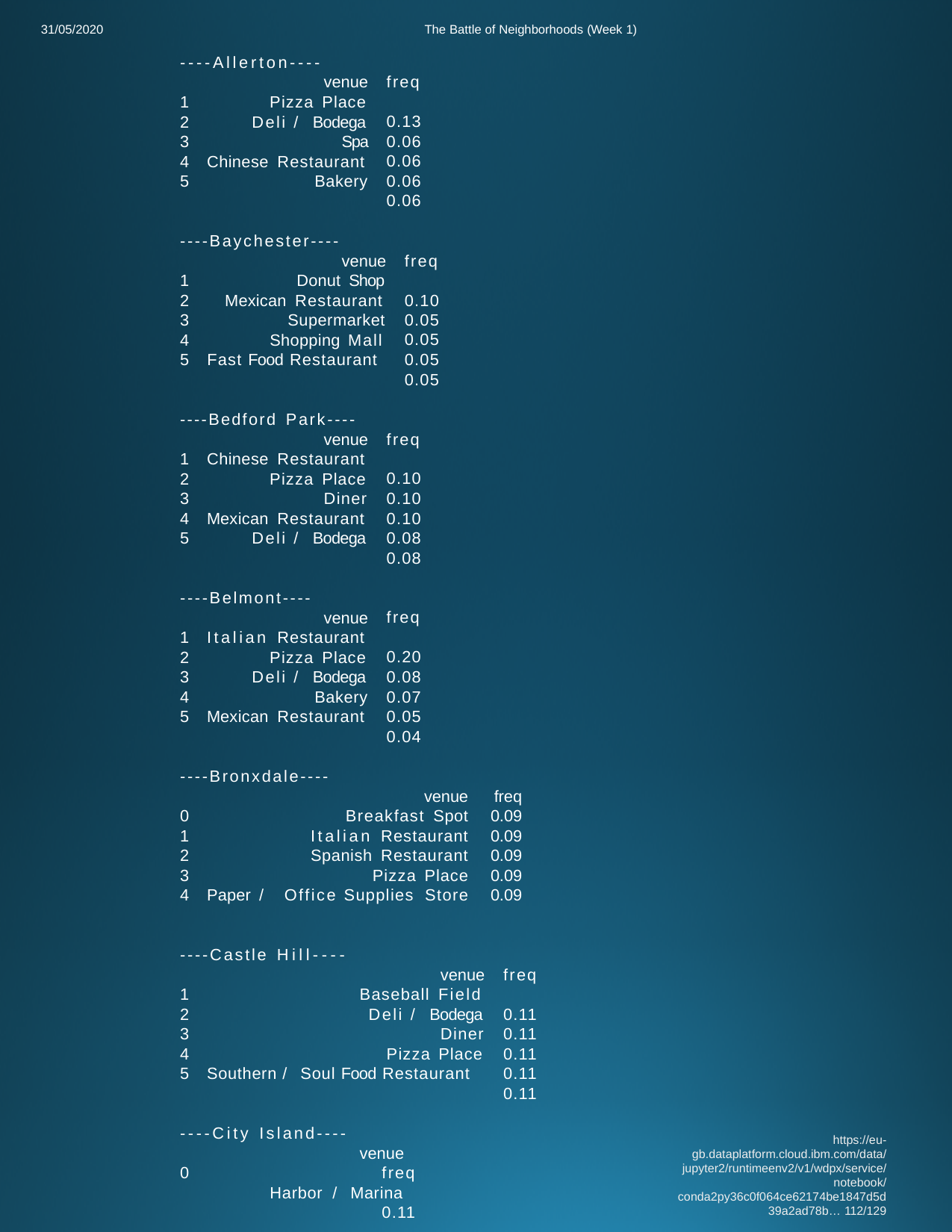

31/05/2020
The Battle of Neighborhoods (Week 1)
----Allerton----
venue
freq  0.13
0.06
0.06
0.06
0.06
Pizza Place
Deli / Bodega
Spa
Chinese Restaurant
Bakery
----Baychester----
venue
freq  0.10
0.05
0.05
0.05
0.05
Donut Shop
Mexican Restaurant
Supermarket
Shopping Mall
Fast Food Restaurant
----Bedford Park----
venue
freq  0.10
0.10
0.10
0.08
0.08
Chinese Restaurant
Pizza Place
Diner
Mexican Restaurant
Deli / Bodega
----Belmont----
venue
Italian Restaurant
Pizza Place
Deli / Bodega
Bakery
Mexican Restaurant
freq  0.20
0.08
0.07
0.05
0.04
----Bronxdale----
|  |  | venue | freq |
| --- | --- | --- | --- |
| 0 |  | Breakfast Spot | 0.09 |
| 1 |  | Italian Restaurant | 0.09 |
| 2 |  | Spanish Restaurant | 0.09 |
| 3 |  | Pizza Place | 0.09 |
| 4 | Paper / | Office Supplies Store | 0.09 |
----Castle Hill----
venue
Baseball Field
Deli / Bodega
Diner
Pizza Place
Southern / Soul Food Restaurant
freq  0.11
0.11
0.11
0.11
0.11
----City Island----
venue	freq  Harbor  /  Marina	0.11
https://eu-gb.dataplatform.cloud.ibm.com/data/jupyter2/runtimeenv2/v1/wdpx/service/notebook/conda2py36c0f064ce62174be1847d5d39a2ad78b… 112/129
0